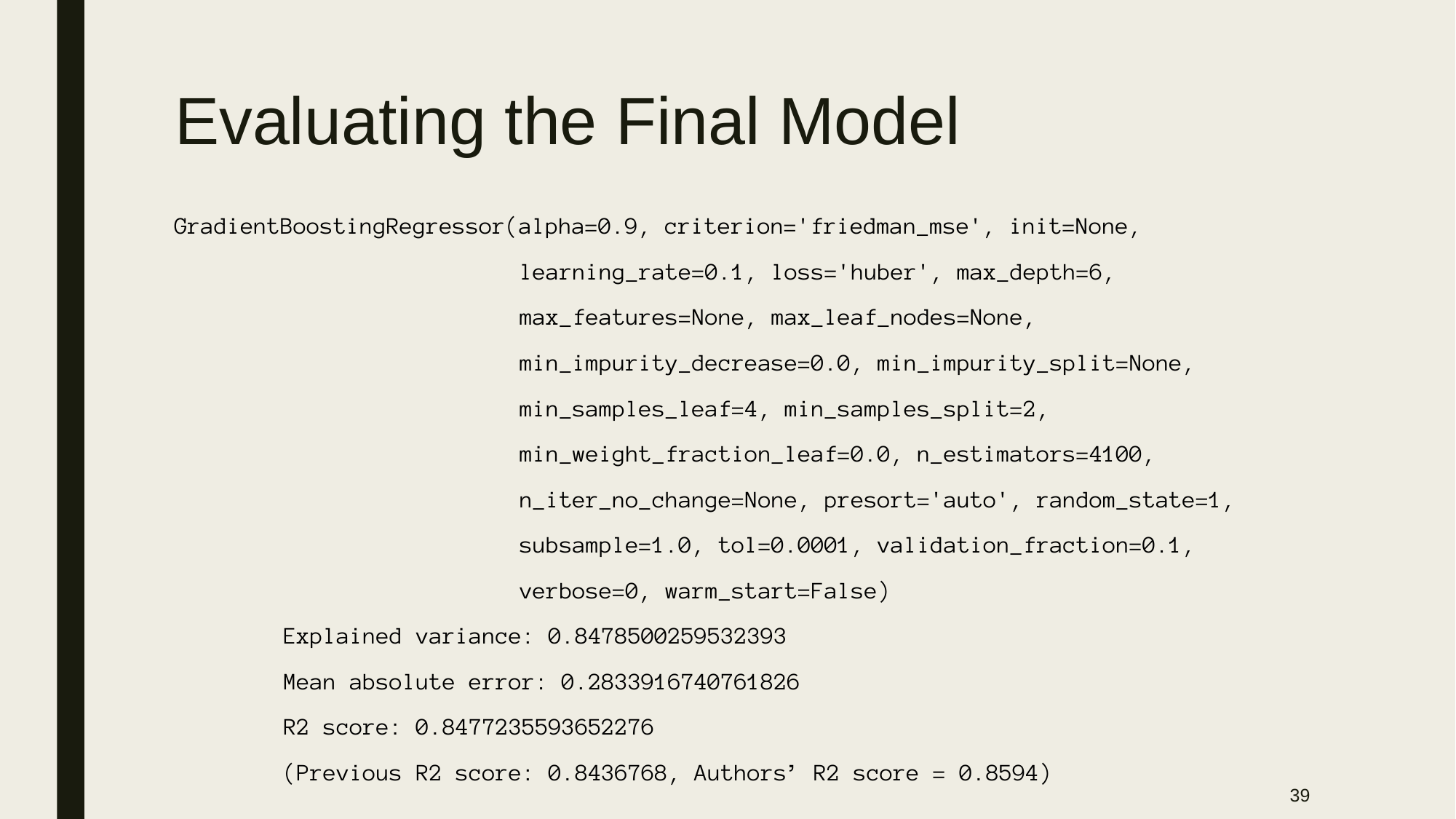

# Evaluating the Final Model
GradientBoostingRegressor(alpha=0.9, criterion='friedman_mse', init=None,
                          learning_rate=0.1, loss='huber', max_depth=6,
                          max_features=None, max_leaf_nodes=None,
                          min_impurity_decrease=0.0, min_impurity_split=None,
                          min_samples_leaf=4, min_samples_split=2,
                          min_weight_fraction_leaf=0.0, n_estimators=4100,
                          n_iter_no_change=None, presort='auto', random_state=1,
                          subsample=1.0, tol=0.0001, validation_fraction=0.1,
                          verbose=0, warm_start=False)
	Explained variance: 0.8478500259532393
	Mean absolute error: 0.2833916740761826
	R2 score: 0.8477235593652276
	(Previous R2 score: 0.8436768, Authors’ R2 score = 0.8594)
39